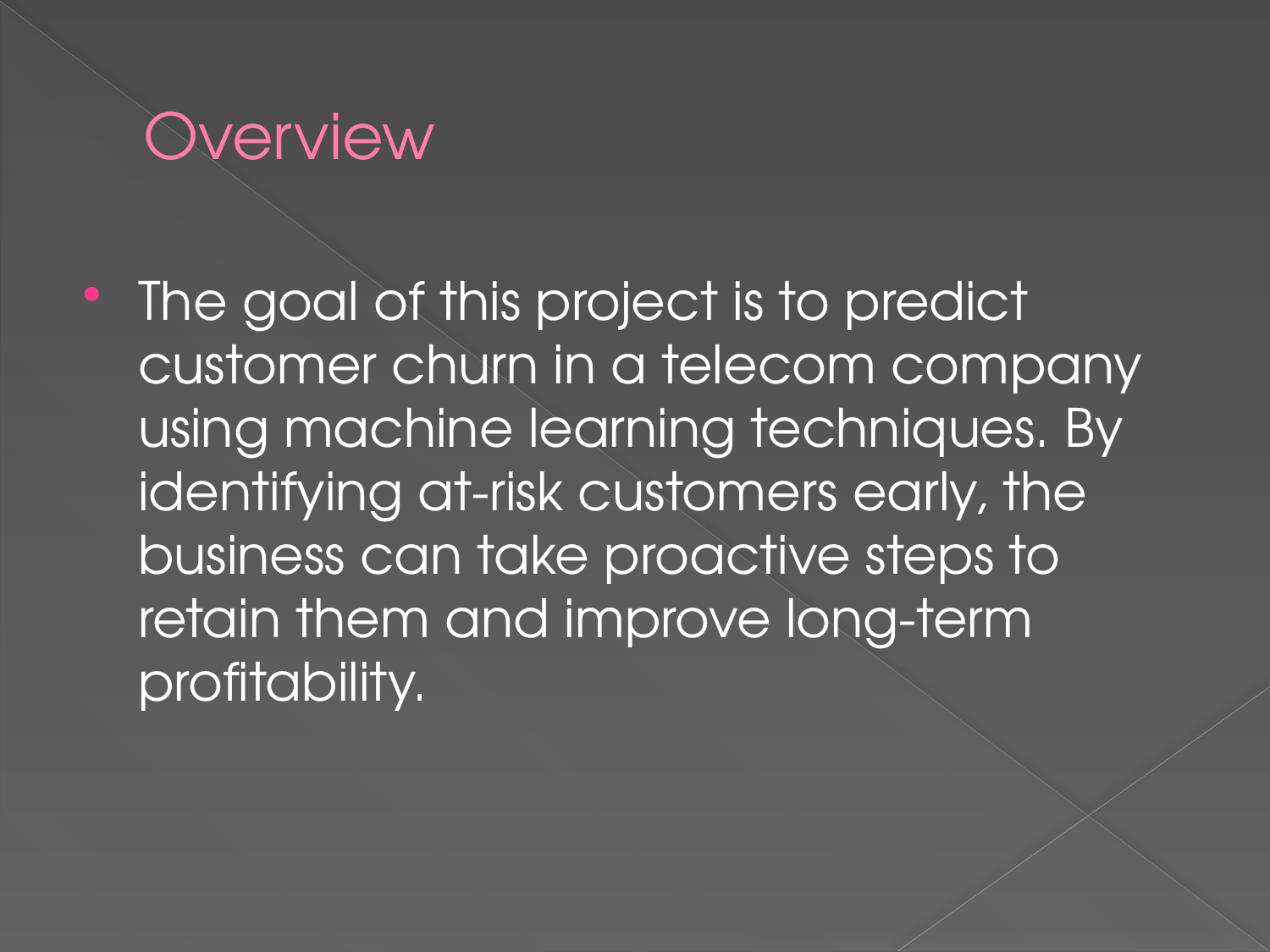

# Overview
The goal of this project is to predict customer churn in a telecom company using machine learning techniques. By identifying at-risk customers early, the business can take proactive steps to retain them and improve long-term profitability.